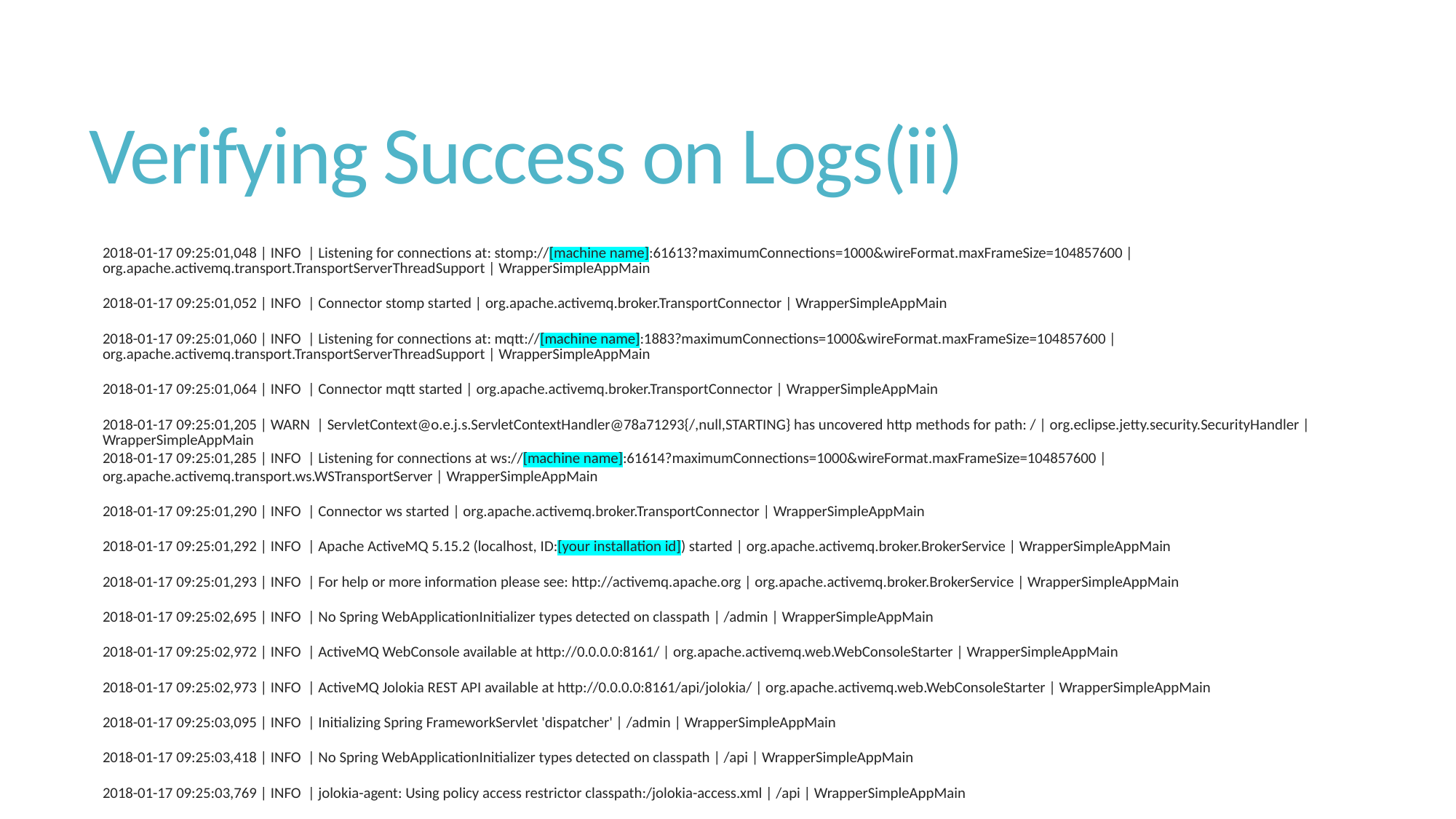

# Verifying Success on Logs(ii)
2018-01-17 09:25:01,048 | INFO  | Listening for connections at: stomp://[machine name]:61613?maximumConnections=1000&wireFormat.maxFrameSize=104857600 | org.apache.activemq.transport.TransportServerThreadSupport | WrapperSimpleAppMain
2018-01-17 09:25:01,052 | INFO  | Connector stomp started | org.apache.activemq.broker.TransportConnector | WrapperSimpleAppMain
2018-01-17 09:25:01,060 | INFO  | Listening for connections at: mqtt://[machine name]:1883?maximumConnections=1000&wireFormat.maxFrameSize=104857600 | org.apache.activemq.transport.TransportServerThreadSupport | WrapperSimpleAppMain
2018-01-17 09:25:01,064 | INFO  | Connector mqtt started | org.apache.activemq.broker.TransportConnector | WrapperSimpleAppMain
2018-01-17 09:25:01,205 | WARN  | ServletContext@o.e.j.s.ServletContextHandler@78a71293{/,null,STARTING} has uncovered http methods for path: / | org.eclipse.jetty.security.SecurityHandler | WrapperSimpleAppMain
2018-01-17 09:25:01,285 | INFO  | Listening for connections at ws://[machine name]:61614?maximumConnections=1000&wireFormat.maxFrameSize=104857600 | org.apache.activemq.transport.ws.WSTransportServer | WrapperSimpleAppMain
2018-01-17 09:25:01,290 | INFO  | Connector ws started | org.apache.activemq.broker.TransportConnector | WrapperSimpleAppMain
2018-01-17 09:25:01,292 | INFO  | Apache ActiveMQ 5.15.2 (localhost, ID:[your installation id]) started | org.apache.activemq.broker.BrokerService | WrapperSimpleAppMain
2018-01-17 09:25:01,293 | INFO  | For help or more information please see: http://activemq.apache.org | org.apache.activemq.broker.BrokerService | WrapperSimpleAppMain
2018-01-17 09:25:02,695 | INFO  | No Spring WebApplicationInitializer types detected on classpath | /admin | WrapperSimpleAppMain
2018-01-17 09:25:02,972 | INFO  | ActiveMQ WebConsole available at http://0.0.0.0:8161/ | org.apache.activemq.web.WebConsoleStarter | WrapperSimpleAppMain
2018-01-17 09:25:02,973 | INFO  | ActiveMQ Jolokia REST API available at http://0.0.0.0:8161/api/jolokia/ | org.apache.activemq.web.WebConsoleStarter | WrapperSimpleAppMain
2018-01-17 09:25:03,095 | INFO  | Initializing Spring FrameworkServlet 'dispatcher' | /admin | WrapperSimpleAppMain
2018-01-17 09:25:03,418 | INFO  | No Spring WebApplicationInitializer types detected on classpath | /api | WrapperSimpleAppMain
2018-01-17 09:25:03,769 | INFO  | jolokia-agent: Using policy access restrictor classpath:/jolokia-access.xml | /api | WrapperSimpleAppMain